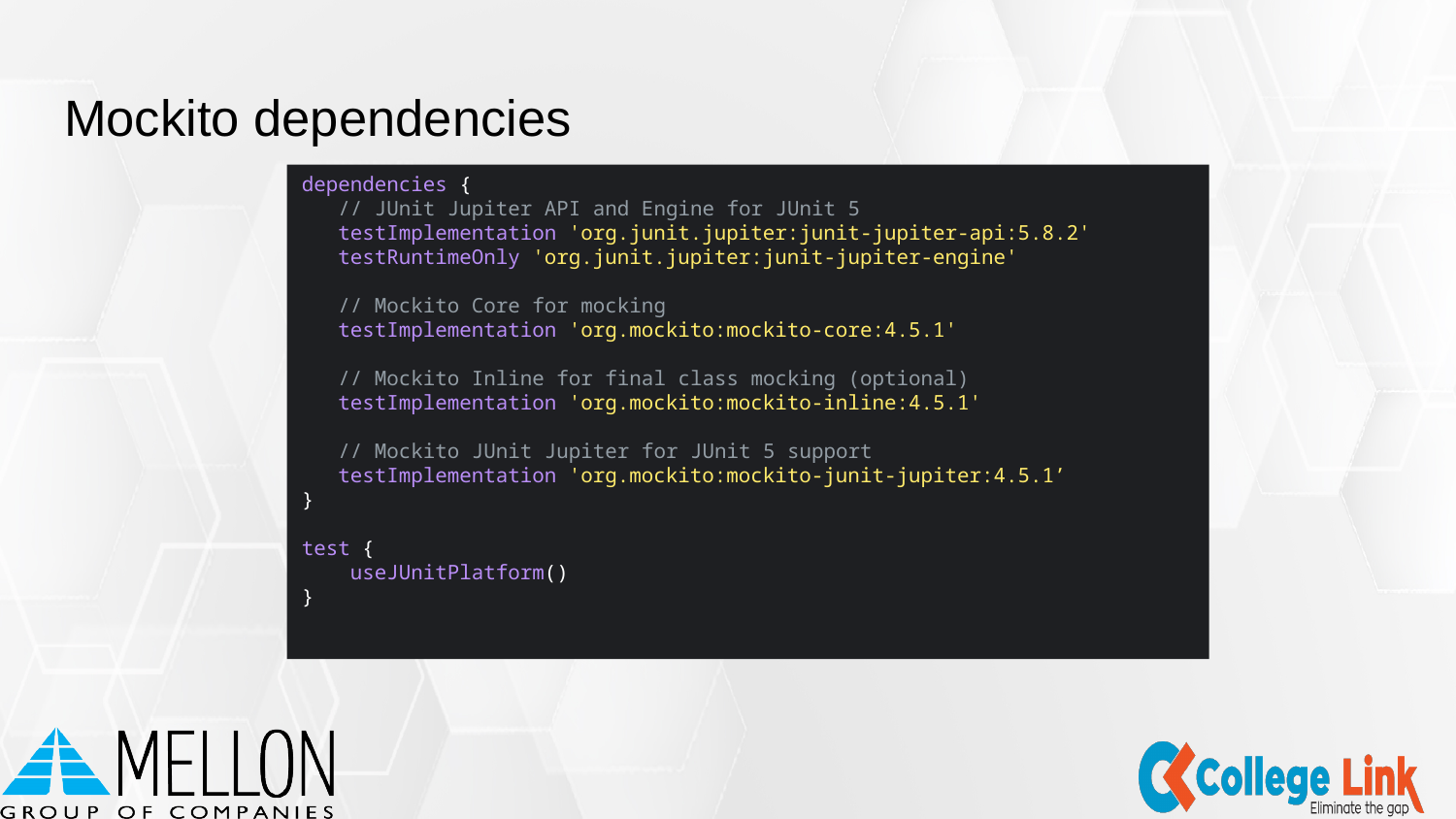

# Mockito dependencies
dependencies {
   // JUnit Jupiter API and Engine for JUnit 5
   testImplementation 'org.junit.jupiter:junit-jupiter-api:5.8.2'
   testRuntimeOnly 'org.junit.jupiter:junit-jupiter-engine'
   // Mockito Core for mocking
   testImplementation 'org.mockito:mockito-core:4.5.1'
   // Mockito Inline for final class mocking (optional)
   testImplementation 'org.mockito:mockito-inline:4.5.1'
   // Mockito JUnit Jupiter for JUnit 5 support
   testImplementation 'org.mockito:mockito-junit-jupiter:4.5.1’
}
test {
    useJUnitPlatform()
}